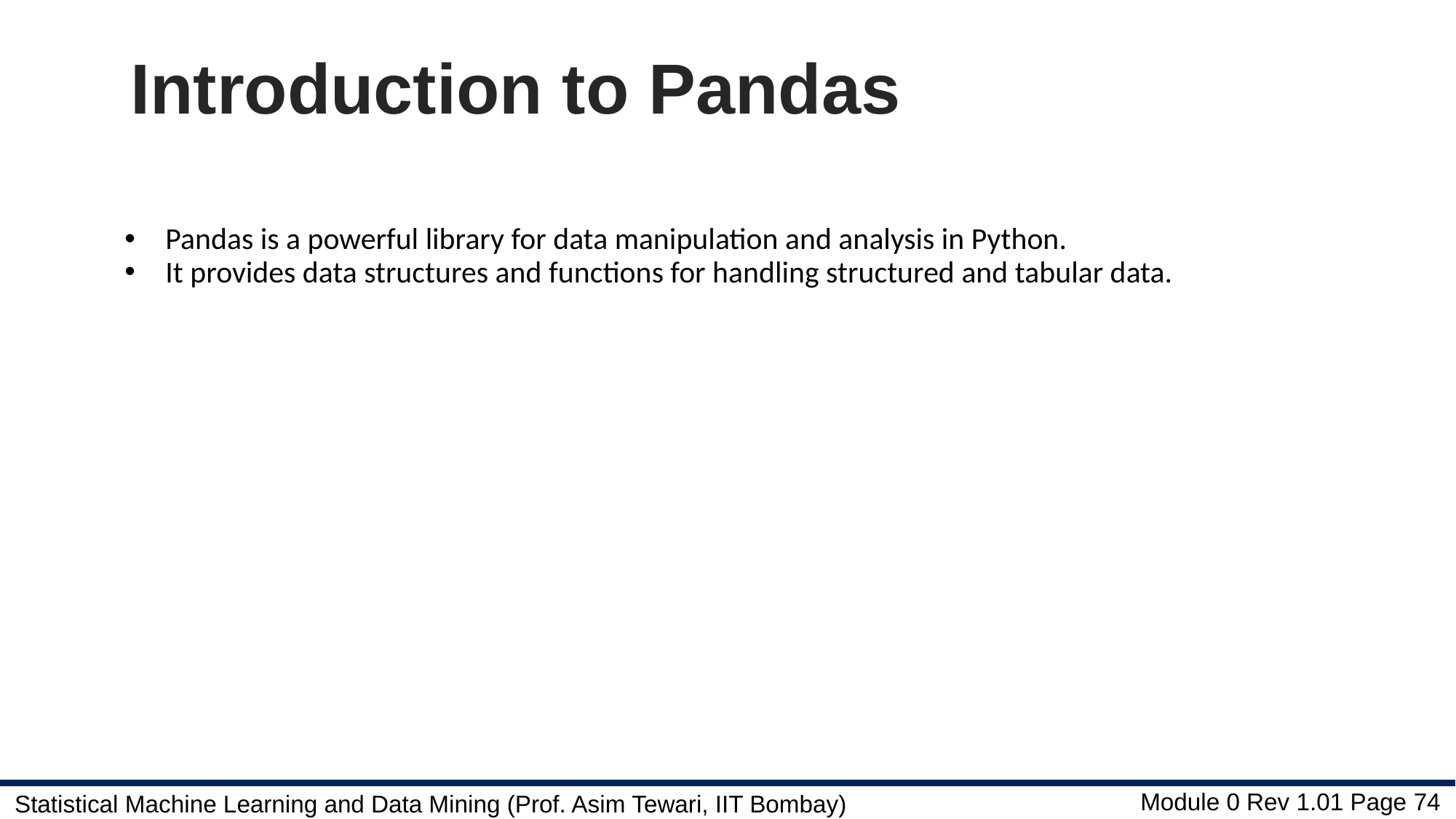

# Introduction to Pandas
Pandas is a powerful library for data manipulation and analysis in Python.
It provides data structures and functions for handling structured and tabular data.